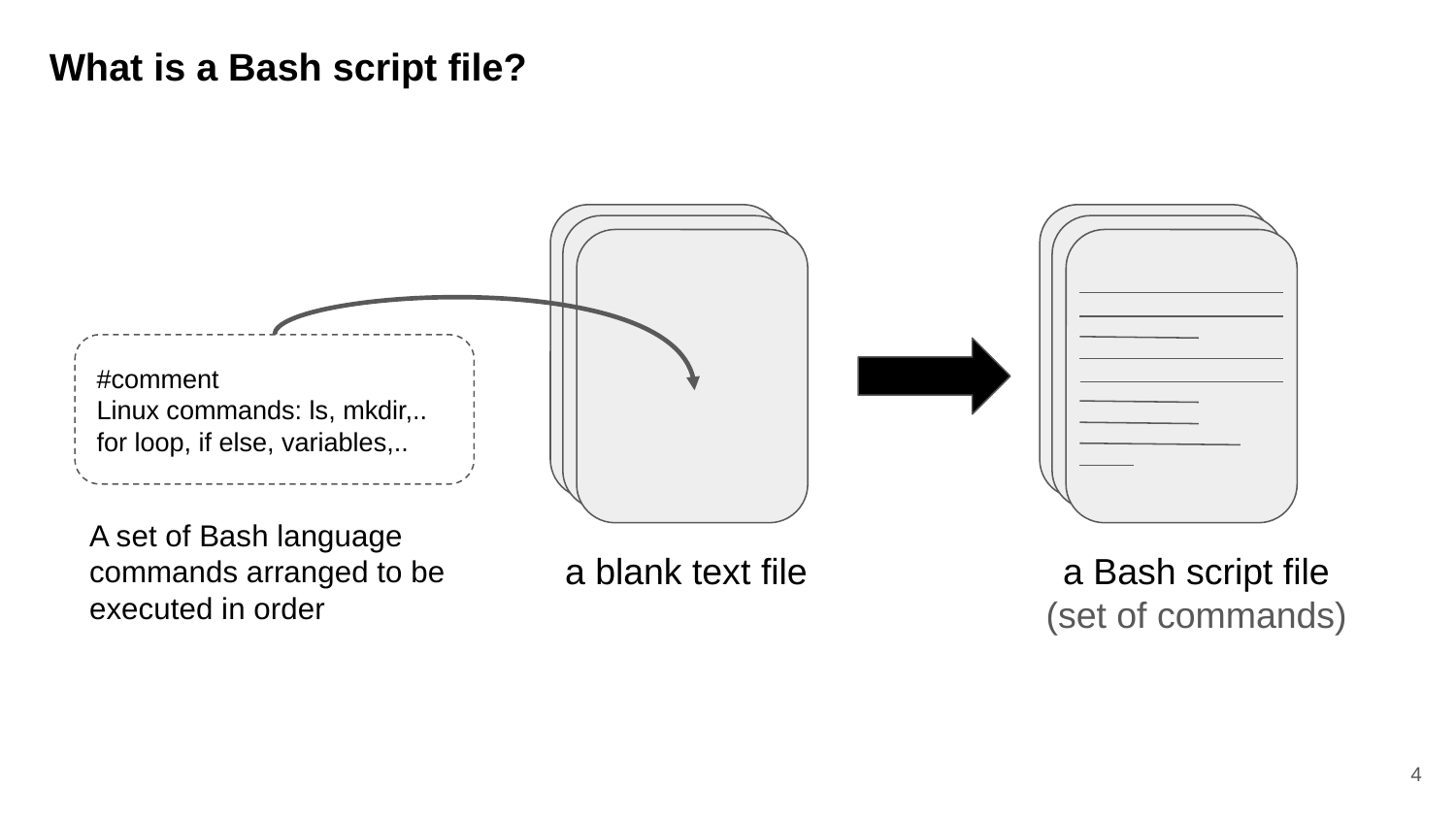

What is a Bash script file?

#comment
Linux commands: ls, mkdir,..
for loop, if else, variables,..

A set of Bash language commands arranged to be executed in order
a blank text file
a Bash script file
(set of commands)
4